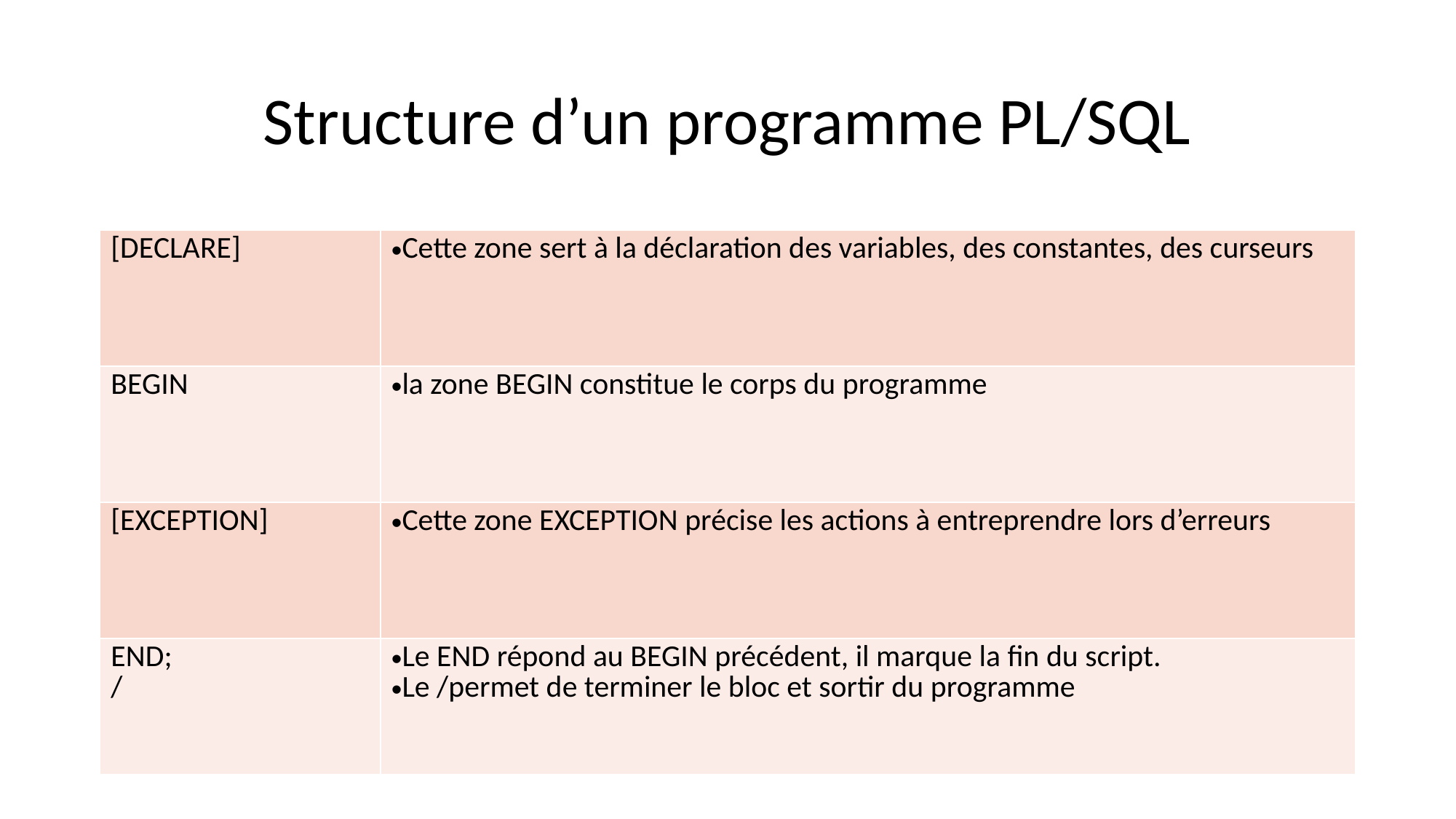

# Structure d’un programme PL/SQL
| [DECLARE] | Cette zone sert à la déclaration des variables, des constantes, des curseurs |
| --- | --- |
| BEGIN | la zone BEGIN constitue le corps du programme |
| [EXCEPTION] | Cette zone EXCEPTION précise les actions à entreprendre lors d’erreurs |
| END; / | Le END répond au BEGIN précédent, il marque la fin du script. Le /permet de terminer le bloc et sortir du programme |